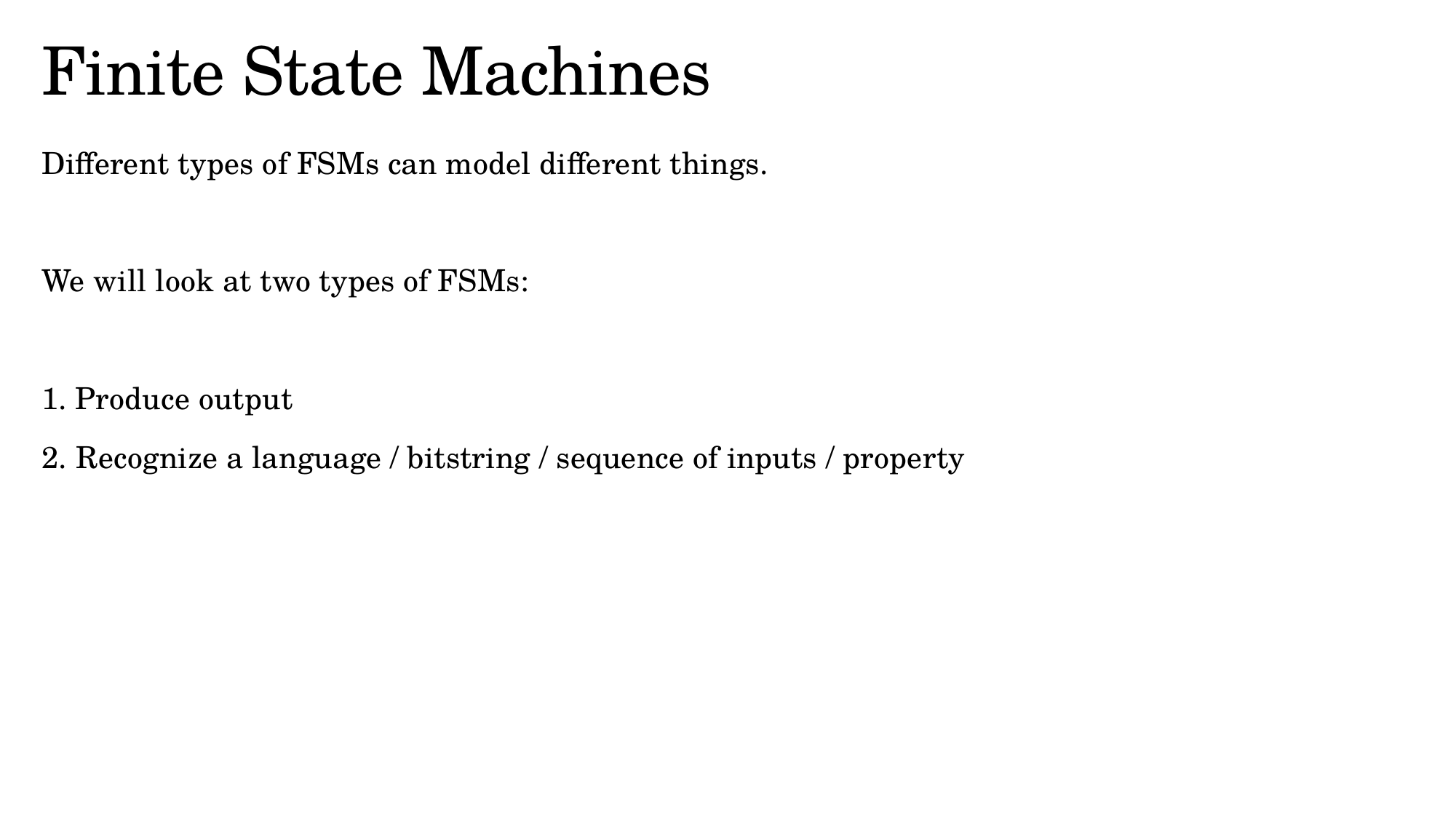

# Finite State Machines
Different types of FSMs can model different things.

We will look at two types of FSMs:

1. Produce output
2. Recognize a language / bitstring / sequence of inputs / property